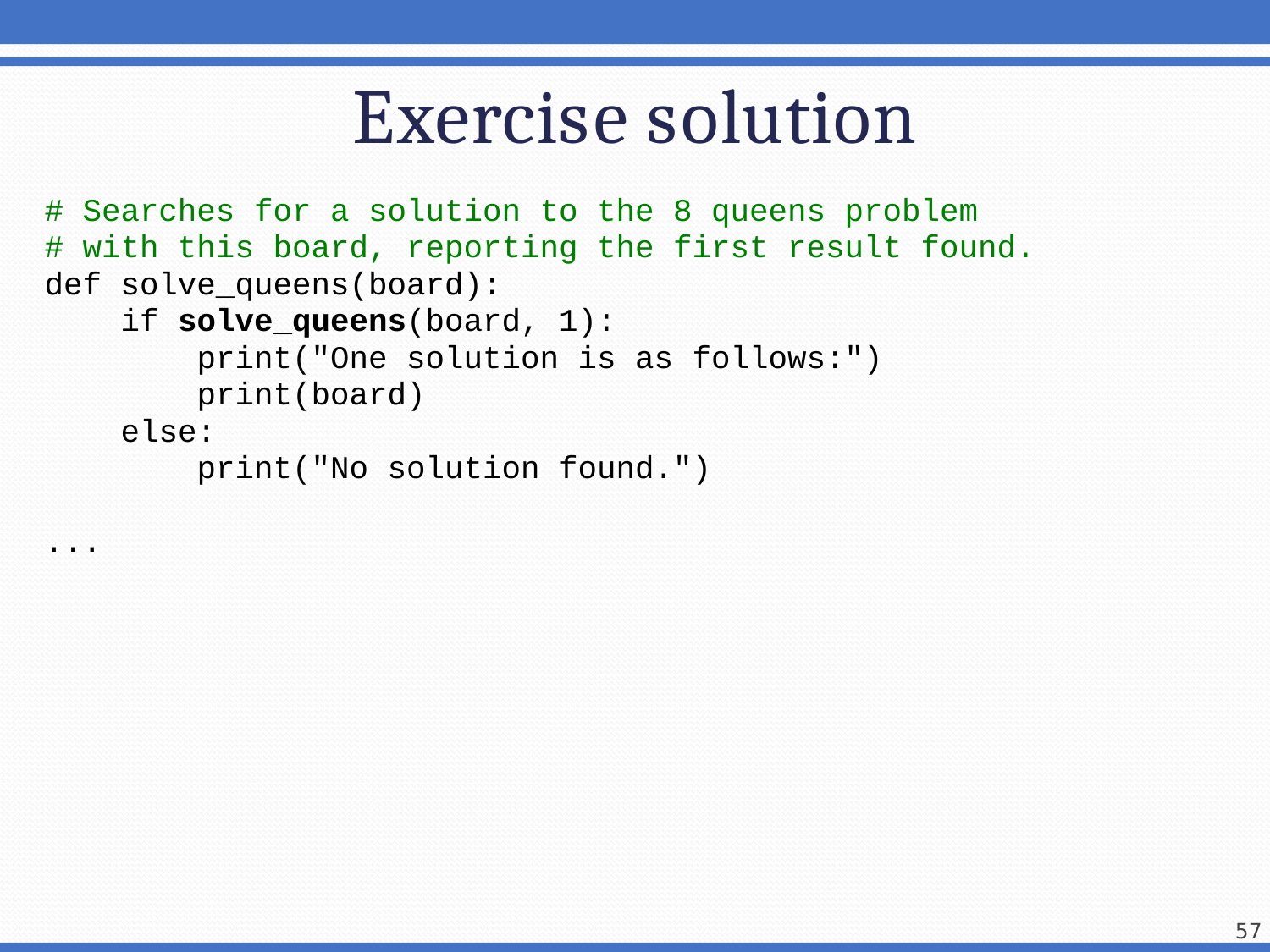

# Exercise solution
# Searches for a solution to the 8 queens problem
# with this board, reporting the first result found.
def solve_queens(board):
    if solve_queens(board, 1):
        print("One solution is as follows:")
        print(board)
    else:
        print("No solution found.")

...